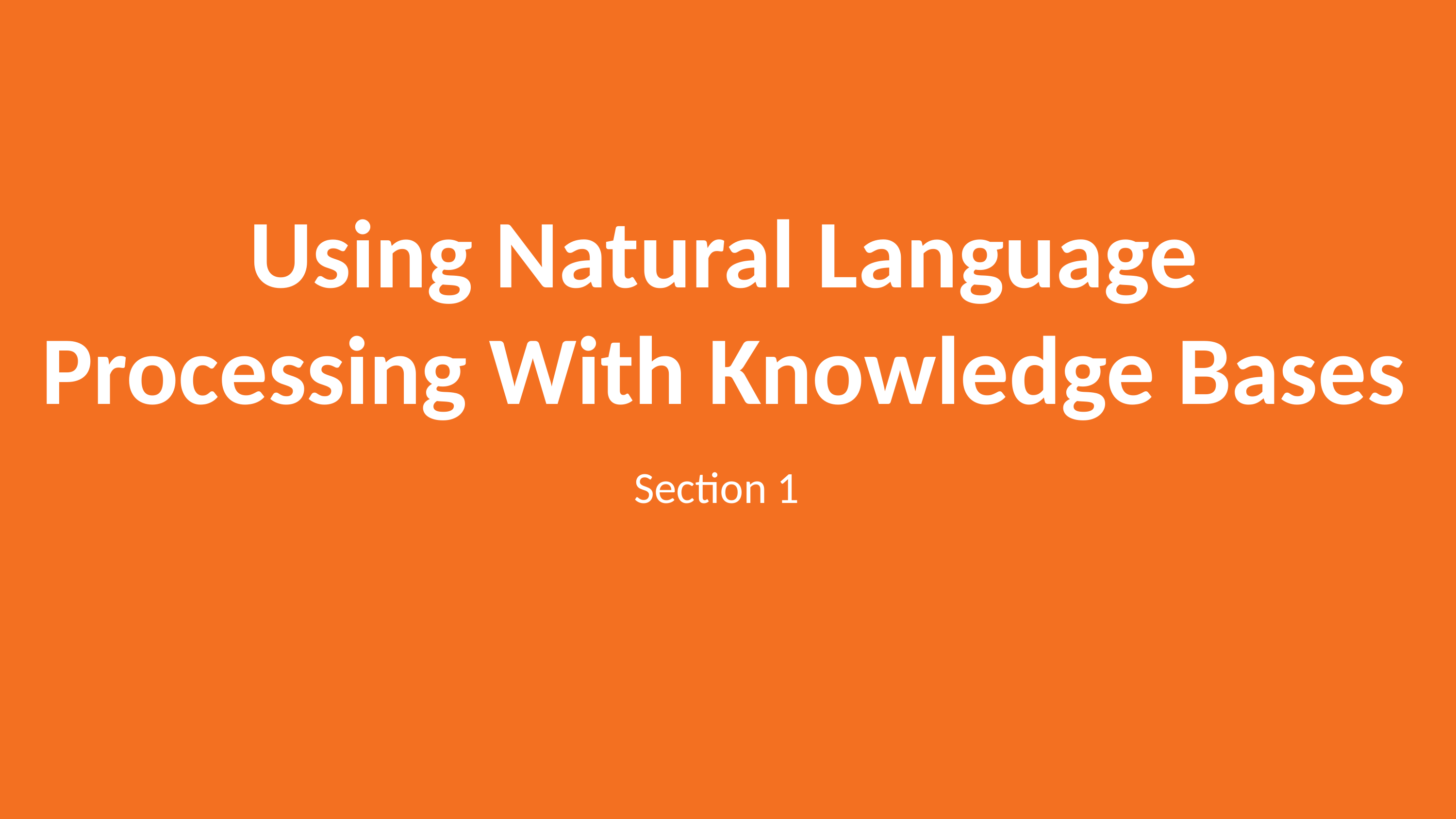

# Using Natural Language Processing With Knowledge Bases
Section 1